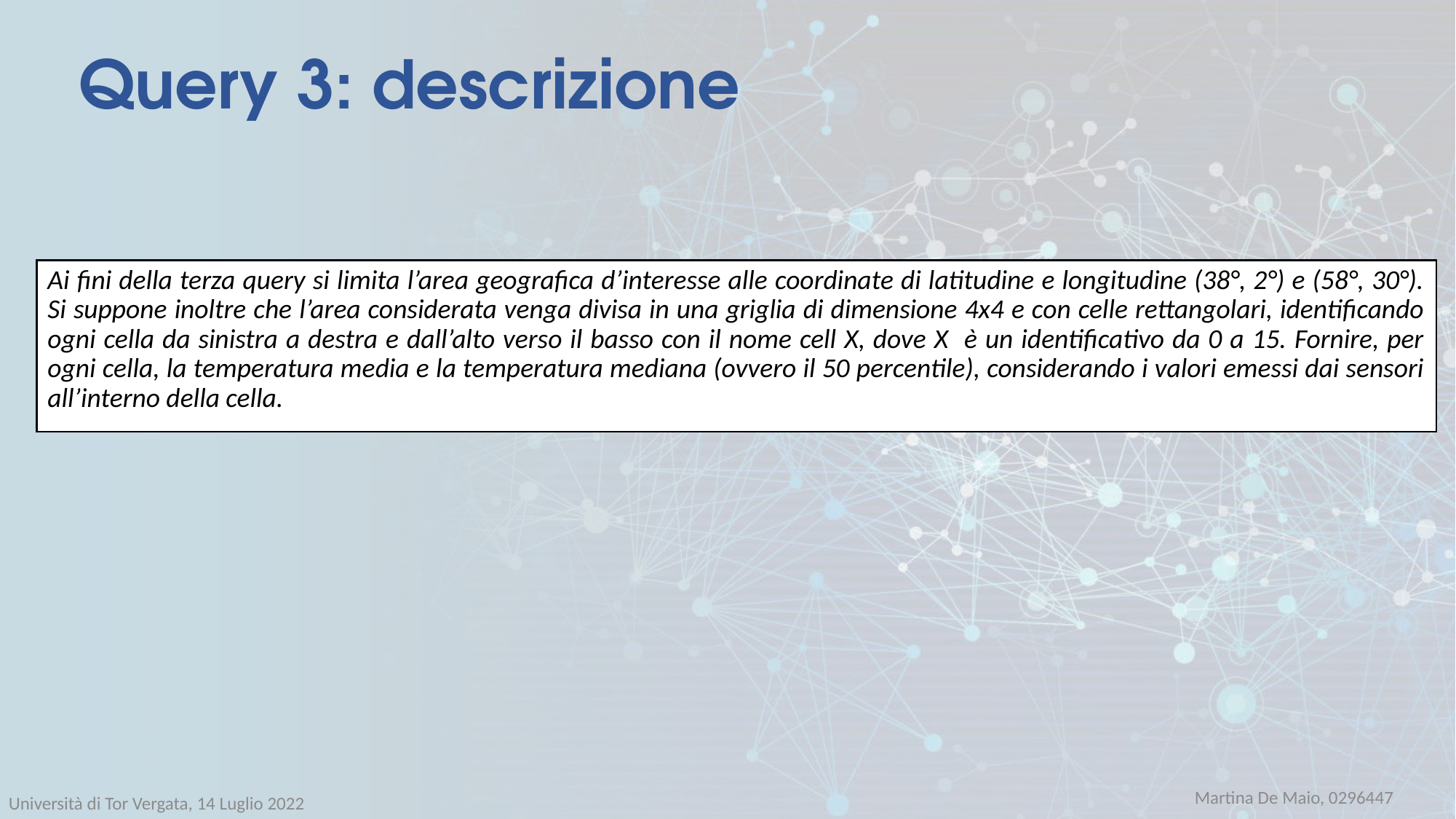

# Query 3: descrizione
Ai fini della terza query si limita l’area geografica d’interesse alle coordinate di latitudine e longitudine (38°, 2°) e (58°, 30°). Si suppone inoltre che l’area considerata venga divisa in una griglia di dimensione 4x4 e con celle rettangolari, identificando ogni cella da sinistra a destra e dall’alto verso il basso con il nome cell X, dove X  è un identificativo da 0 a 15. Fornire, per ogni cella, la temperatura media e la temperatura mediana (ovvero il 50 percentile), considerando i valori emessi dai sensori all’interno della cella.
Martina De Maio, 0296447
Università di Tor Vergata, 14 Luglio 2022